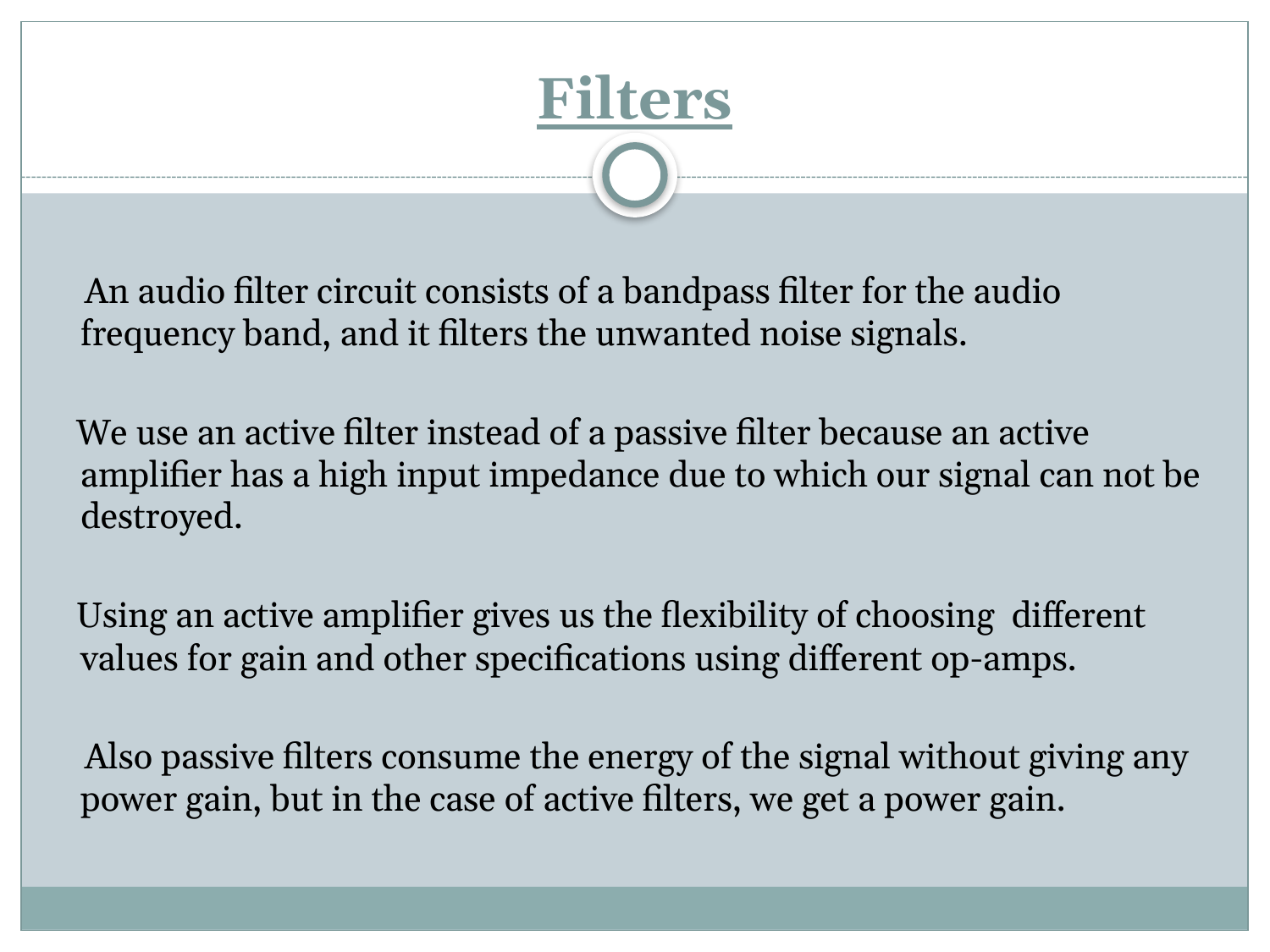

# Filters

     An audio filter circuit consists of a bandpass filter for the audio frequency band, and it filters the unwanted noise signals.

    We use an active filter instead of a passive filter because an active amplifier has a high input impedance due to which our signal can not be destroyed.

    Using an active amplifier gives us the flexibility of choosing  different values for gain and other specifications using different op-amps.

     Also passive filters consume the energy of the signal without giving any power gain, but in the case of active filters, we get a power gain.